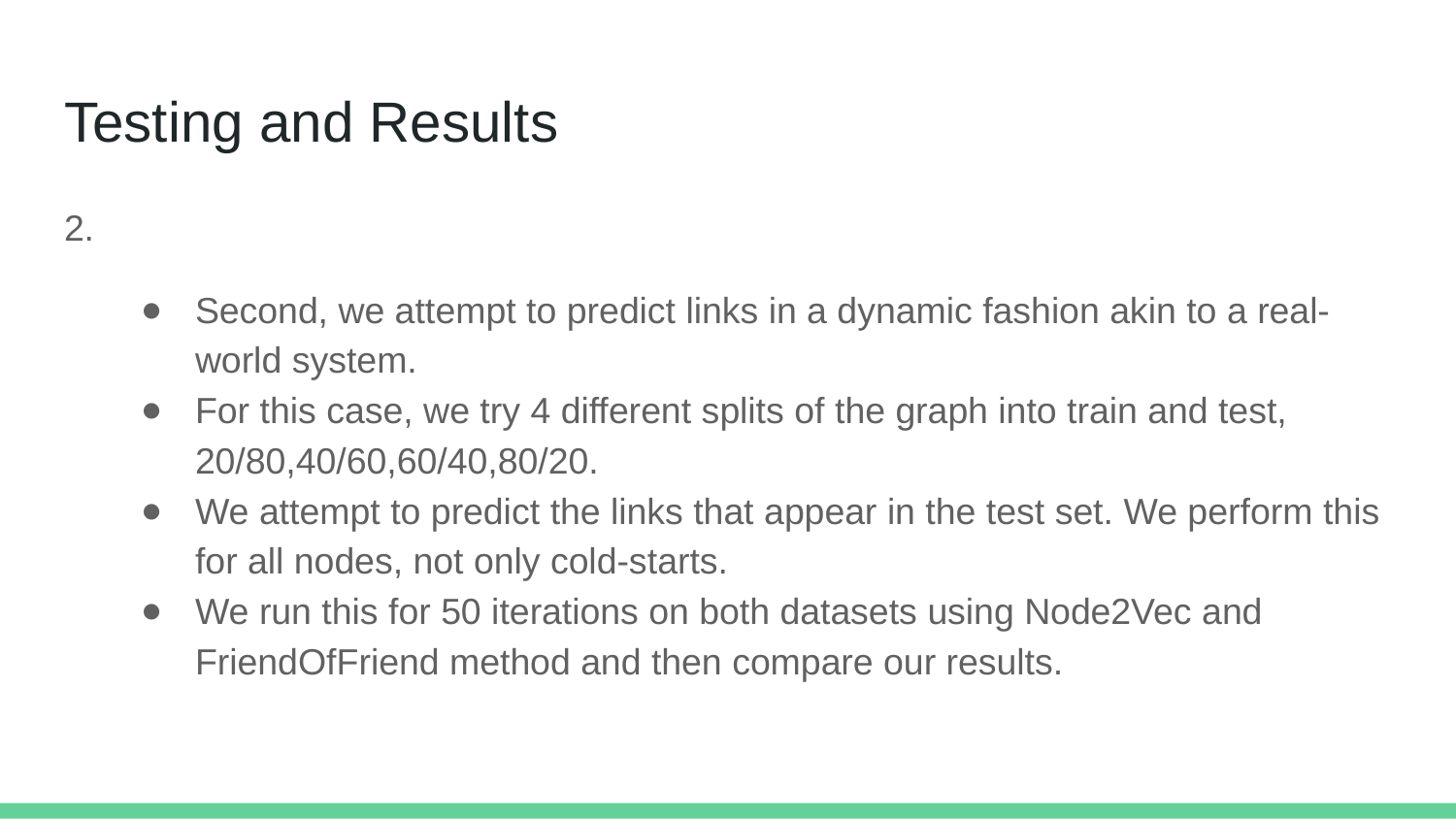

# Testing and Results
2.
Second, we attempt to predict links in a dynamic fashion akin to a real-world system.
For this case, we try 4 different splits of the graph into train and test, 20/80,40/60,60/40,80/20.
We attempt to predict the links that appear in the test set. We perform this for all nodes, not only cold-starts.
We run this for 50 iterations on both datasets using Node2Vec and FriendOfFriend method and then compare our results.